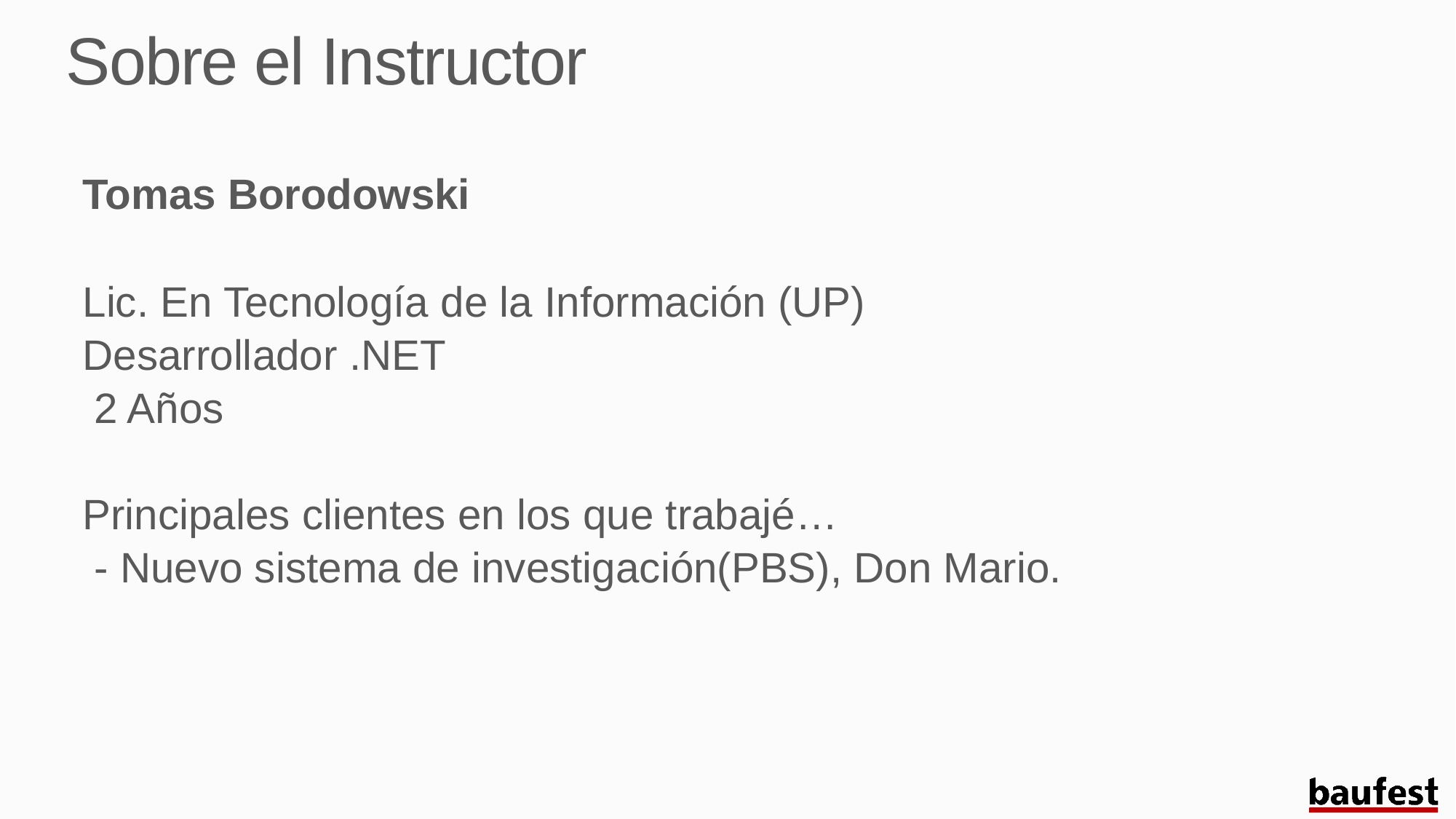

# Sobre el Instructor
Tomas Borodowski

Lic. En Tecnología de la Información (UP)
Desarrollador .NET
 2 Años

Principales clientes en los que trabajé…
 - Nuevo sistema de investigación(PBS), Don Mario.